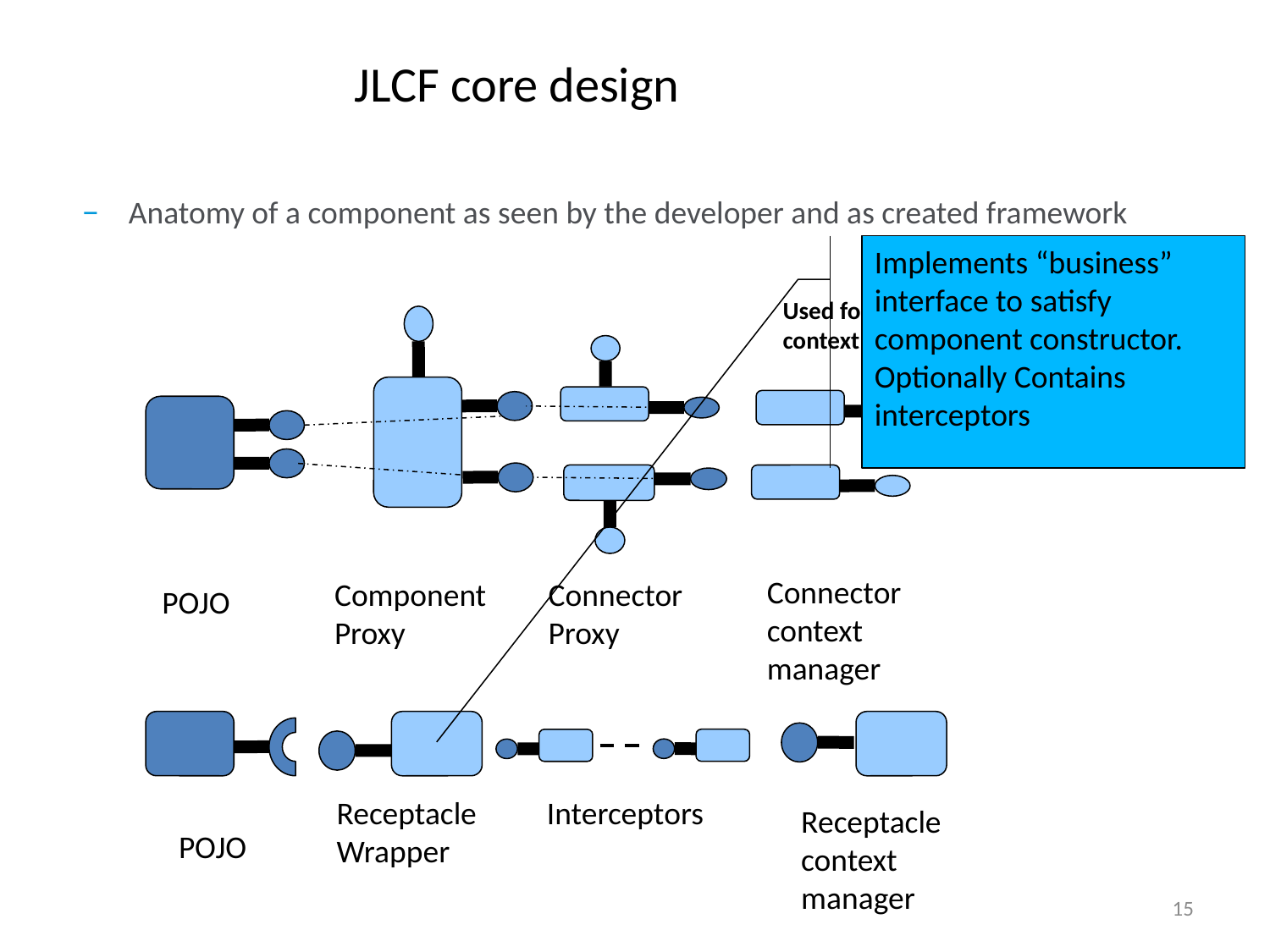

JLCF core design
Anatomy of a component as seen by the developer and as created framework

Implements “business” interface to satisfy component constructor. Optionally Contains interceptors
Used for transparent
context passing

Connector context manager
Connector
Proxy
Component Proxy
POJO

Receptacle Wrapper
Interceptors
Receptacle context manager
POJO
15